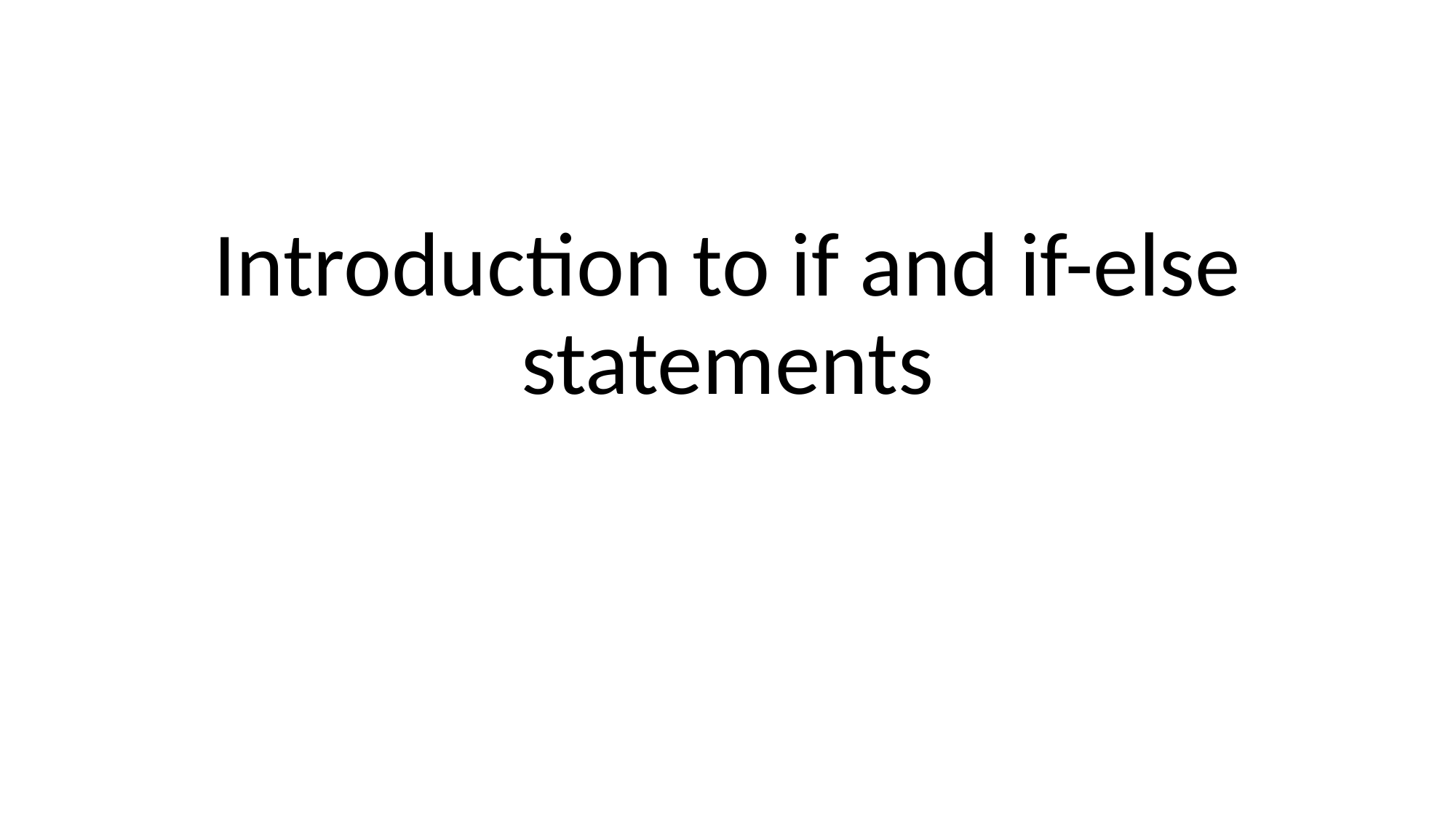

# Introduction to if and if-else statements